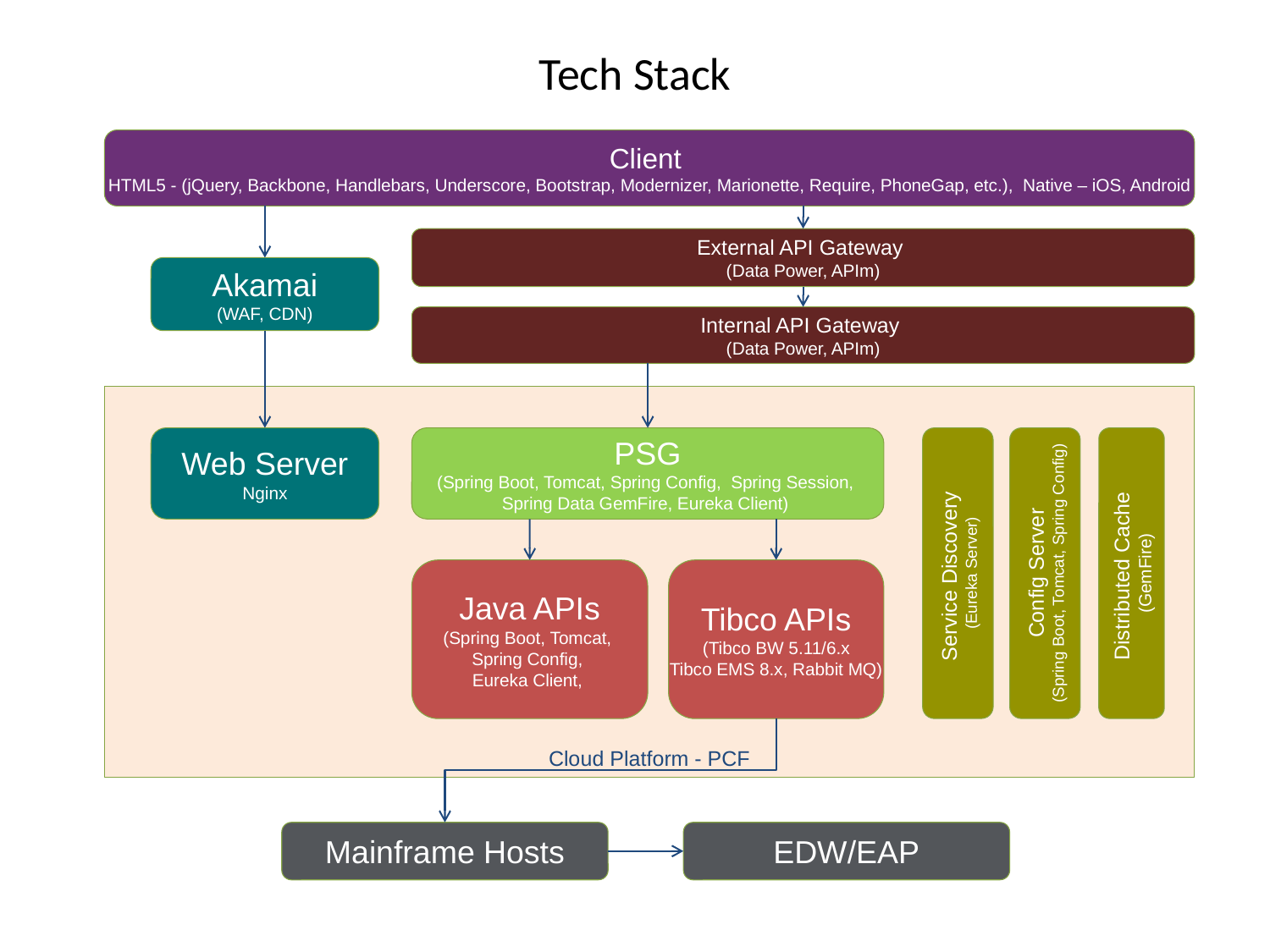

# Tech Stack
Client
HTML5 - (jQuery, Backbone, Handlebars, Underscore, Bootstrap, Modernizer, Marionette, Require, PhoneGap, etc.),  Native – iOS, Android
External API Gateway
(Data Power, APIm)
Akamai
(WAF, CDN)
Internal API Gateway
(Data Power, APIm)
Cloud Platform - PCF
Web Server
Nginx
PSG
(Spring Boot, Tomcat, Spring Config,  Spring Session,
Spring Data GemFire, Eureka Client)
Service Discovery
(Eureka Server)
Config Server
(Spring Boot, Tomcat, Spring Config)
Distributed Cache
(GemFire)
Java APIs
(Spring Boot, Tomcat,
Spring Config,
Eureka Client,
Tibco APIs
(Tibco BW 5.11/6.x
Tibco EMS 8.x, Rabbit MQ)
EDW/EAP
Mainframe Hosts